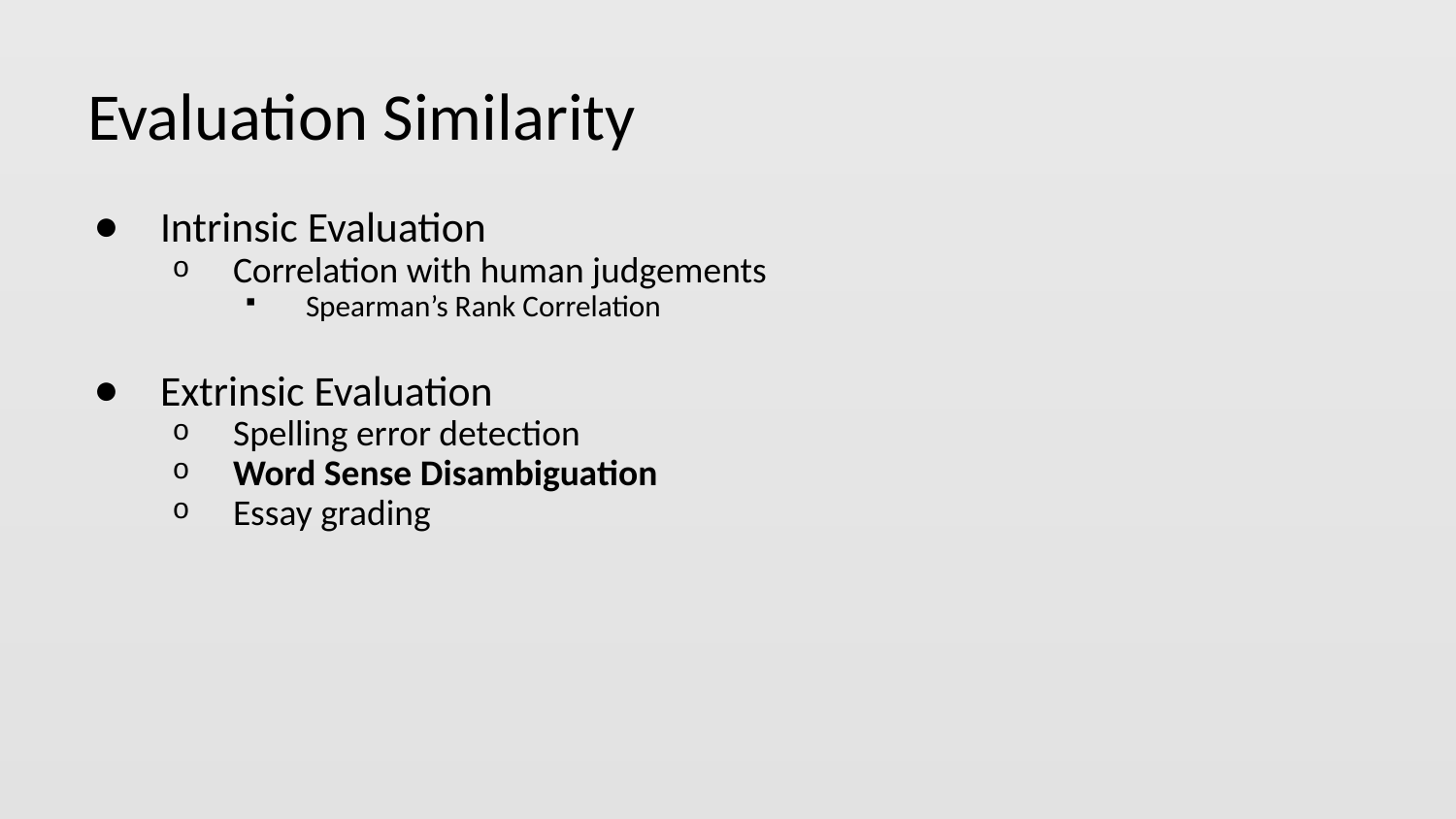

# Evaluation Similarity
Intrinsic Evaluation
Correlation with human judgements
Spearman’s Rank Correlation

Extrinsic Evaluation
Spelling error detection
Word Sense Disambiguation
Essay grading